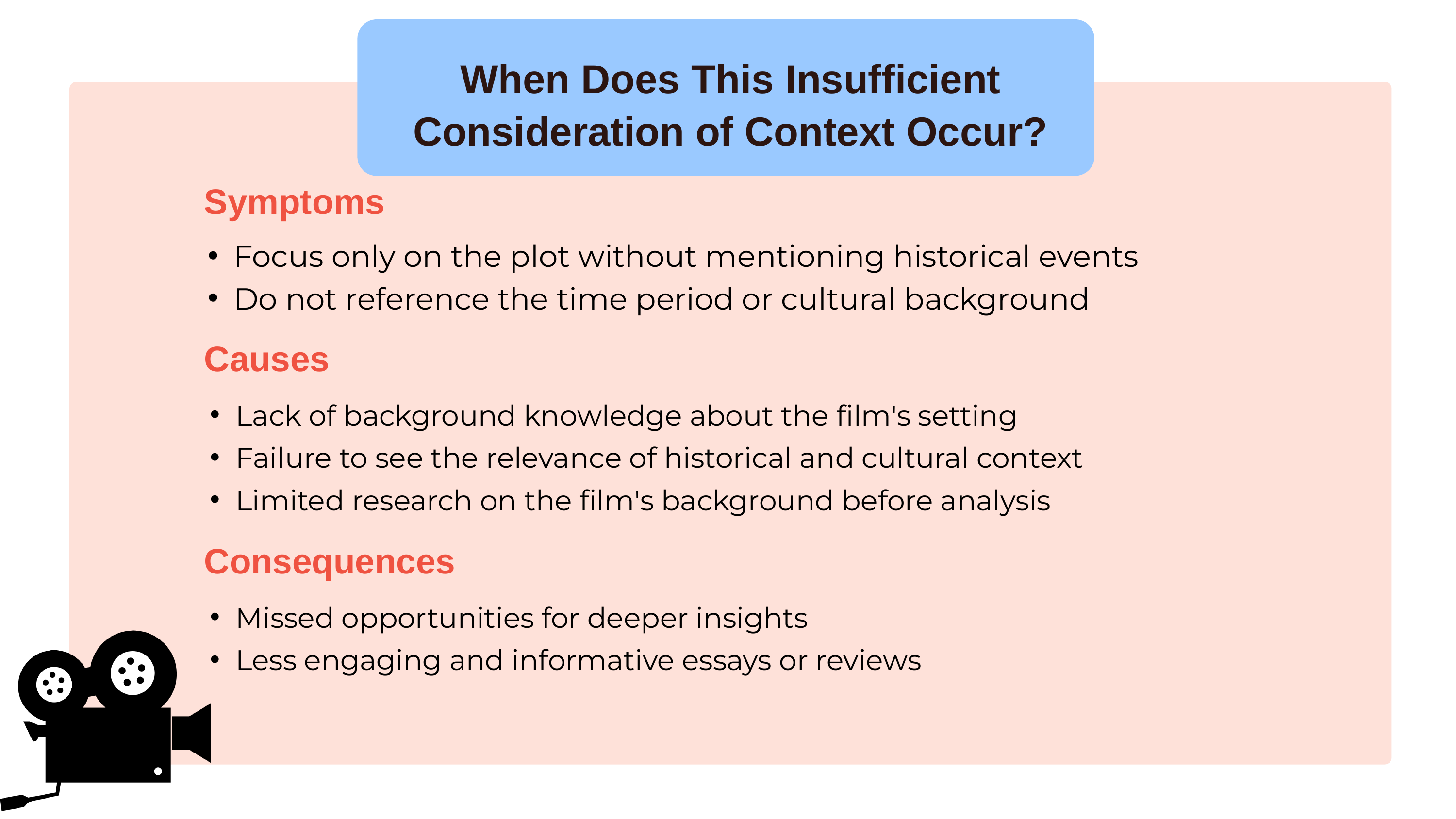

When Does This Insufficient Consideration of Context Occur?

Symptoms

Focus only on the plot without mentioning historical events
Do not reference the time period or cultural background
Causes

Lack of background knowledge about the film's setting
Failure to see the relevance of historical and cultural context
Limited research on the film's background before analysis
Consequences

Missed opportunities for deeper insights
Less engaging and informative essays or reviews